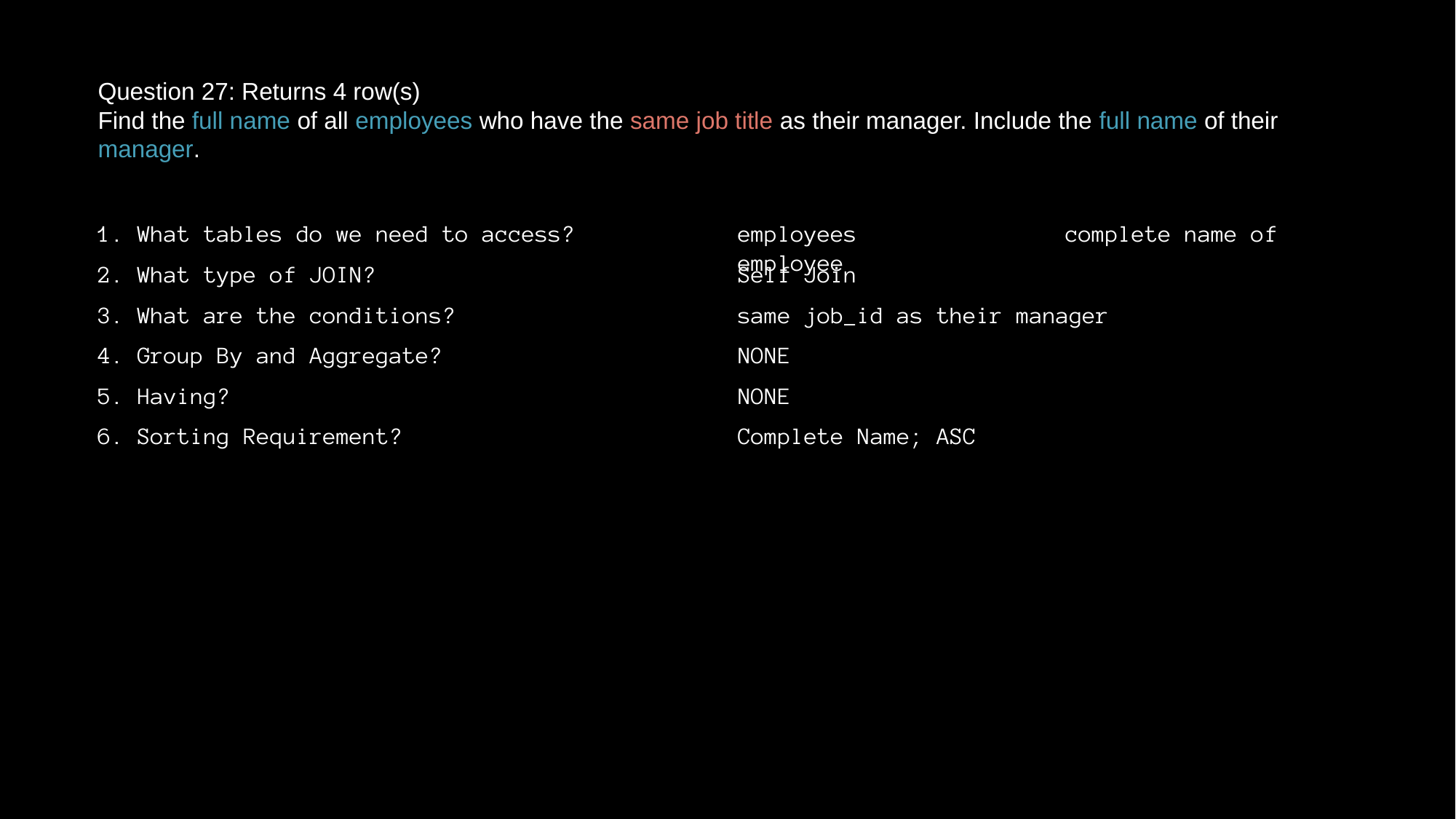

Question 27: Returns 4 row(s)
Find the full name of all employees who have the same job title as their manager. Include the full name of their manager.
1. What tables do we need to access?
employees		complete name of employee
2. What type of JOIN?
Self Join
3. What are the conditions?
same job_id as their manager
4. Group By and Aggregate?
NONE
5. Having?
NONE
6. Sorting Requirement?
Complete Name; ASC